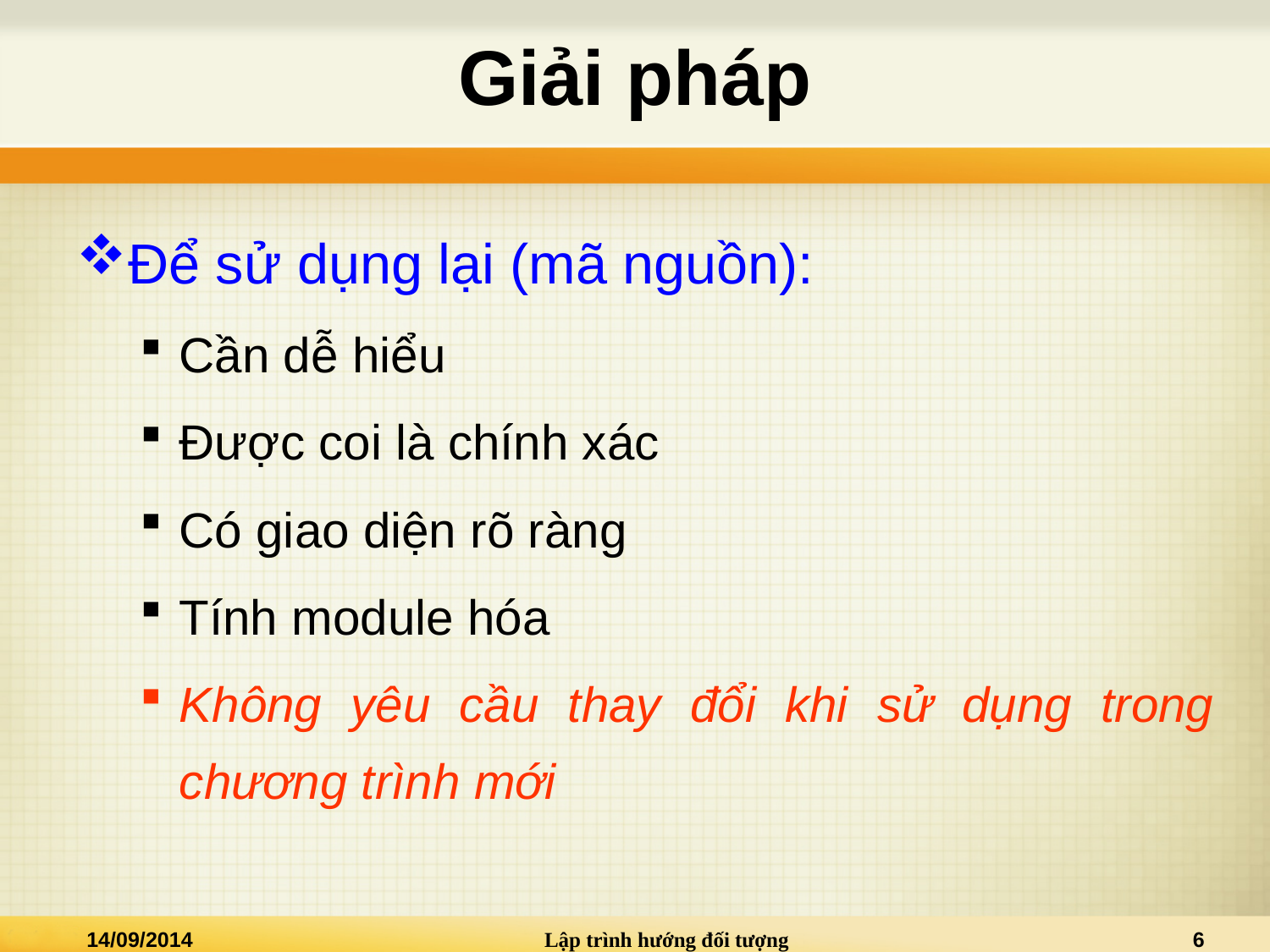

# Giải pháp
Để sử dụng lại (mã nguồn):
Cần dễ hiểu
Được coi là chính xác
Có giao diện rõ ràng
Tính module hóa
Không yêu cầu thay đổi khi sử dụng trong chương trình mới
14/09/2014
Lập trình hướng đối tượng
6